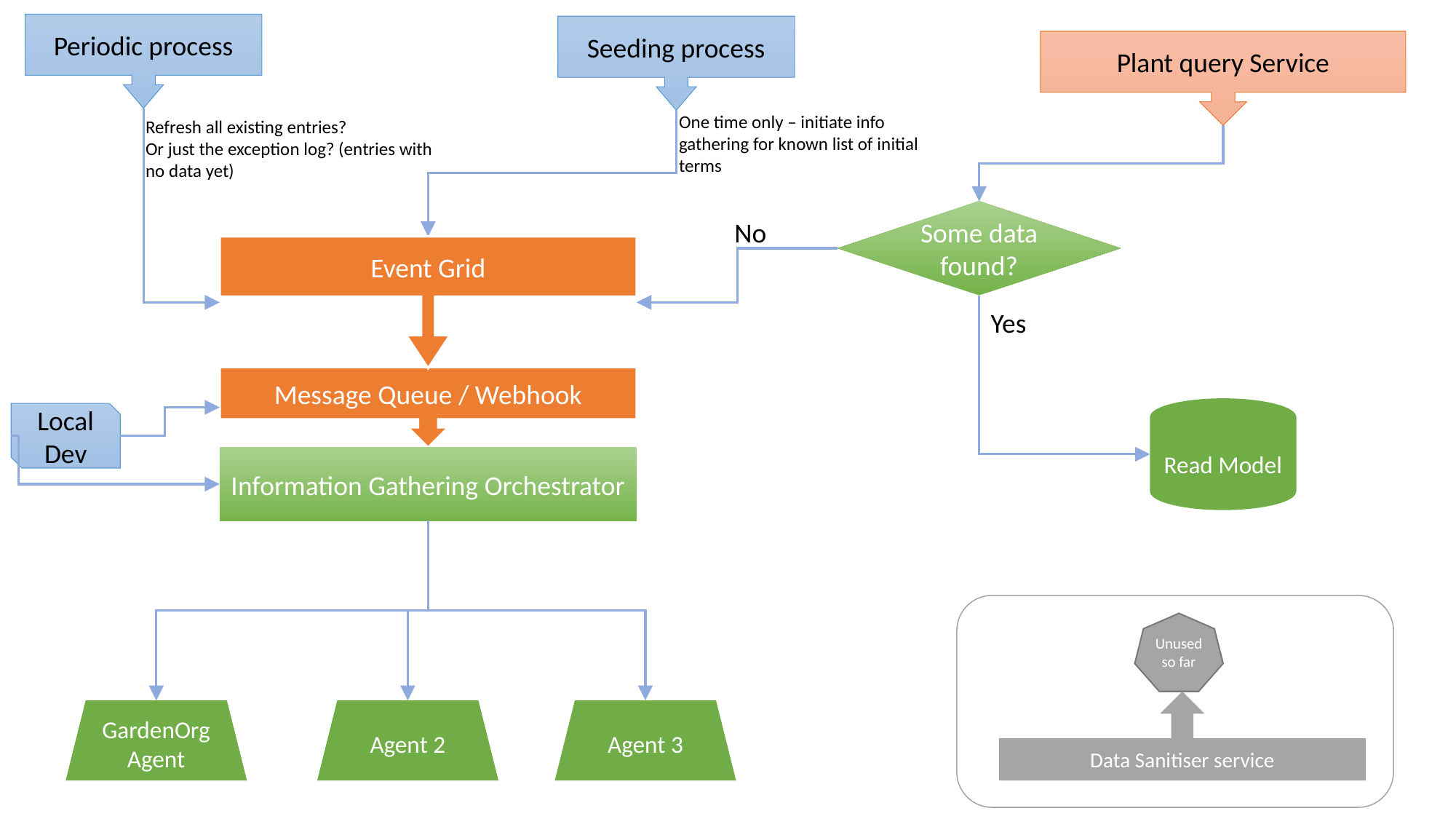

Periodic process
Seeding process
Plant query Service
One time only – initiate info gathering for known list of initial terms
Refresh all existing entries?
Or just the exception log? (entries with no data yet)
Some data found?
No
Event Grid
Yes
Message Queue / Webhook
Read Model
Local Dev
Information Gathering Orchestrator

Unused so far
Data Sanitiser service
GardenOrg Agent
Agent 2
Agent 3